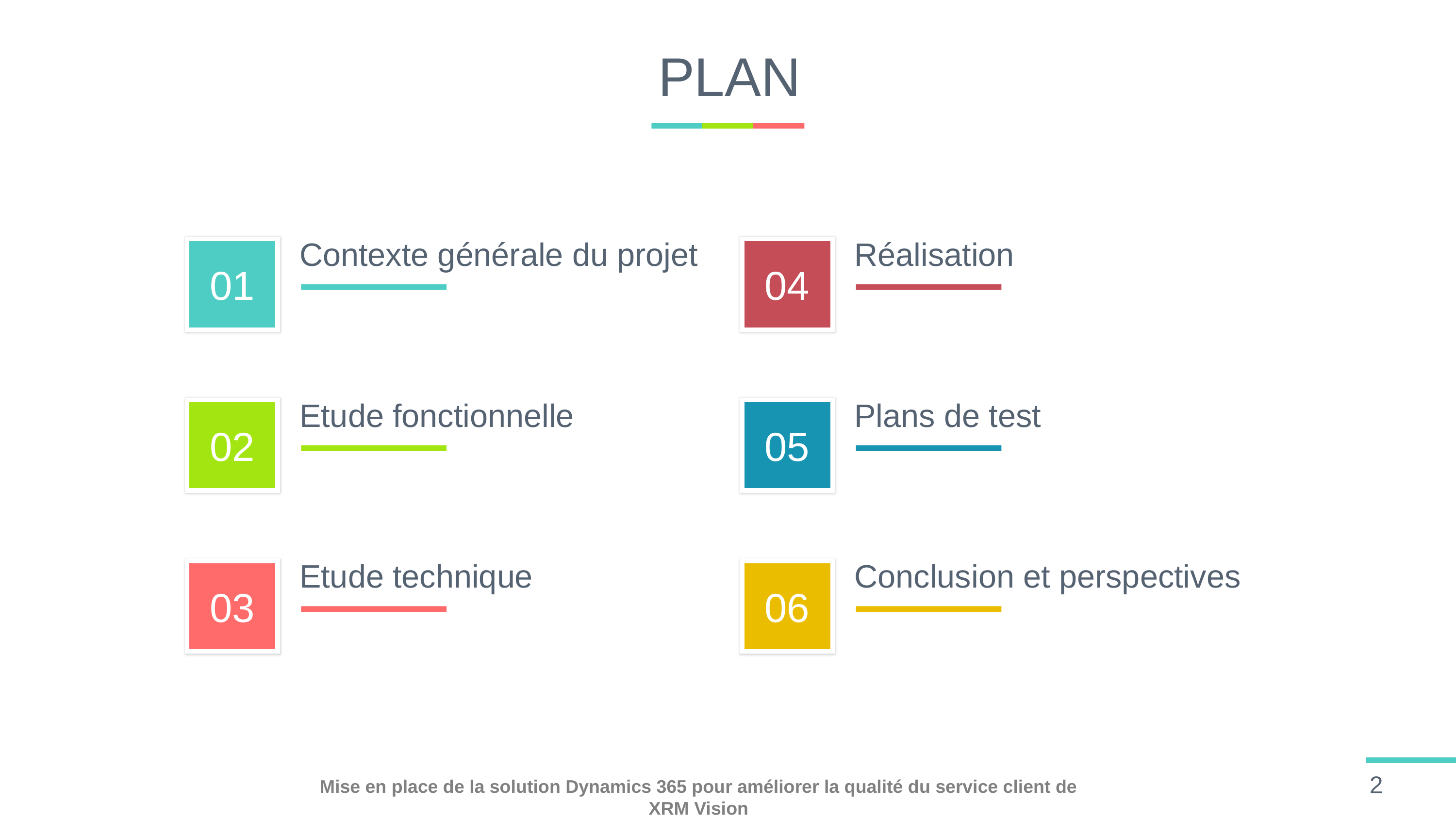

# PLAN
Contexte générale du projet
Réalisation
Etude fonctionnelle
Plans de test
Etude technique
Conclusion et perspectives
2
Mise en place de la solution Dynamics 365 pour améliorer la qualité du service client de XRM Vision